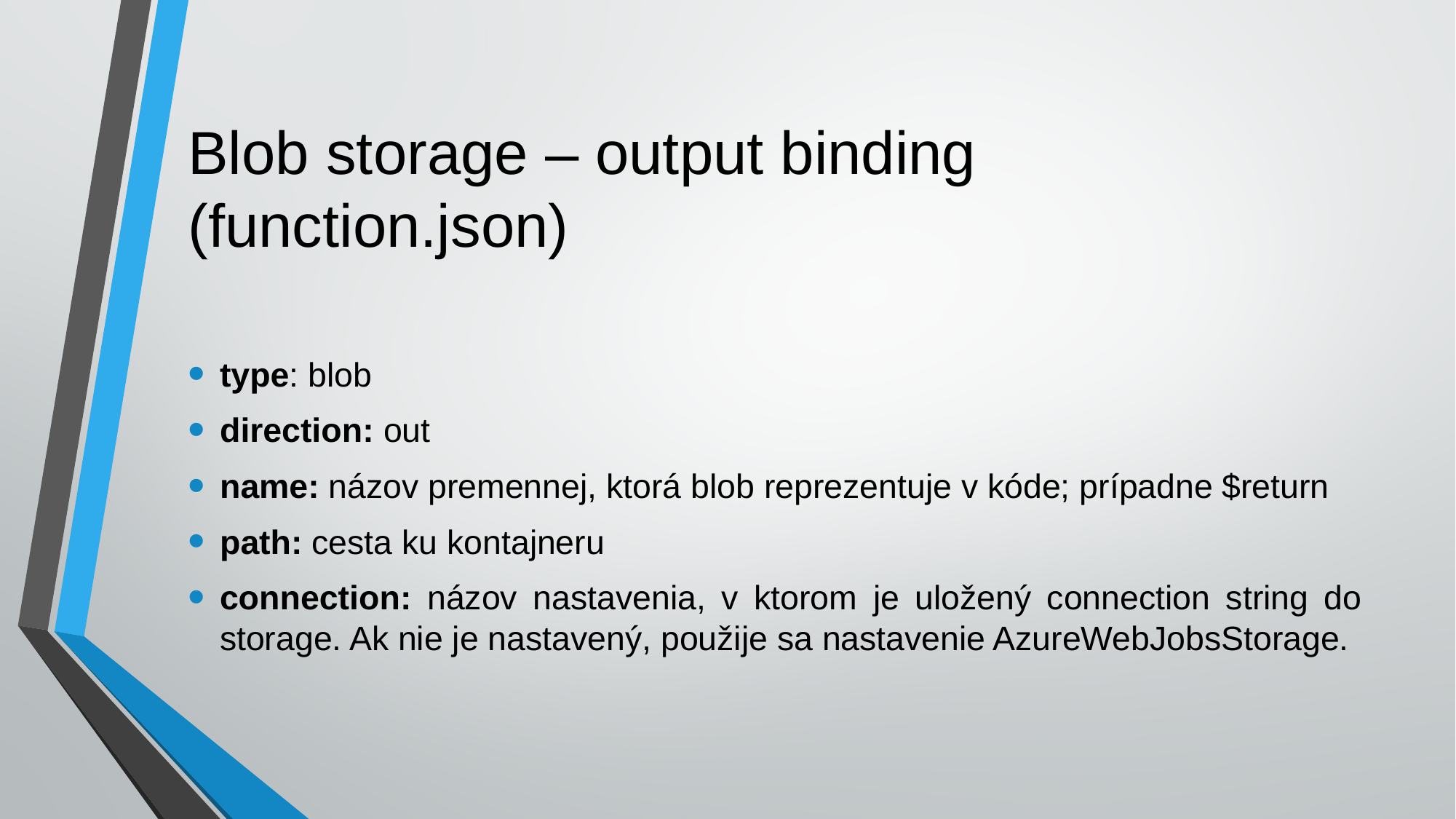

# Blob storage – output binding (function.json)
type: blob
direction: out
name: názov premennej, ktorá blob reprezentuje v kóde; prípadne $return
path: cesta ku kontajneru
connection: názov nastavenia, v ktorom je uložený connection string do storage. Ak nie je nastavený, použije sa nastavenie AzureWebJobsStorage.